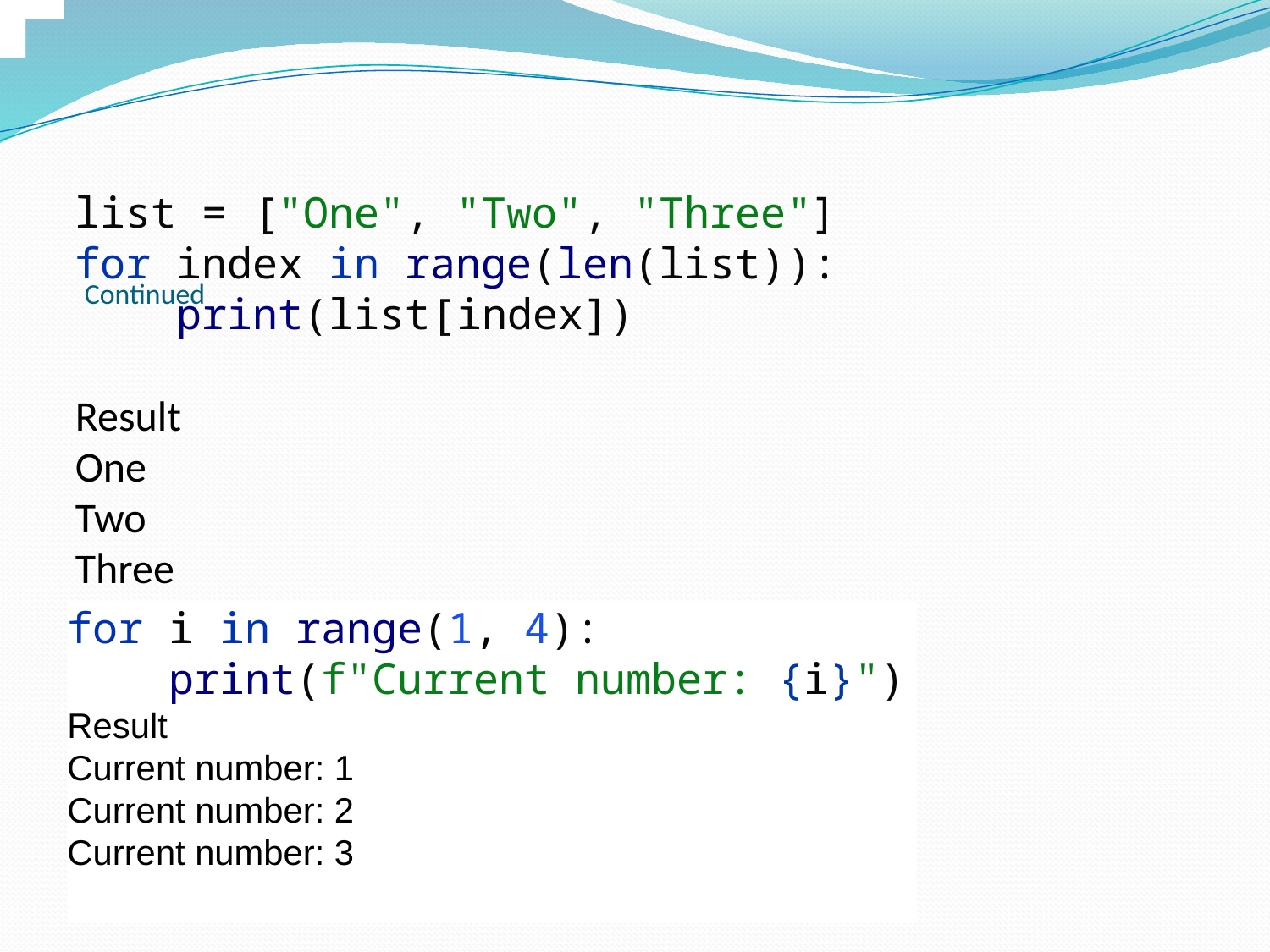

list = ["One", "Two", "Three"]
for index in range(len(list)):
    print(list[index])
Result
One
Two
Three

# Continued

for i in range(1, 4):
    print(f"Current number: {i}")
Result
Current number: 1
Current number: 2
Current number: 3